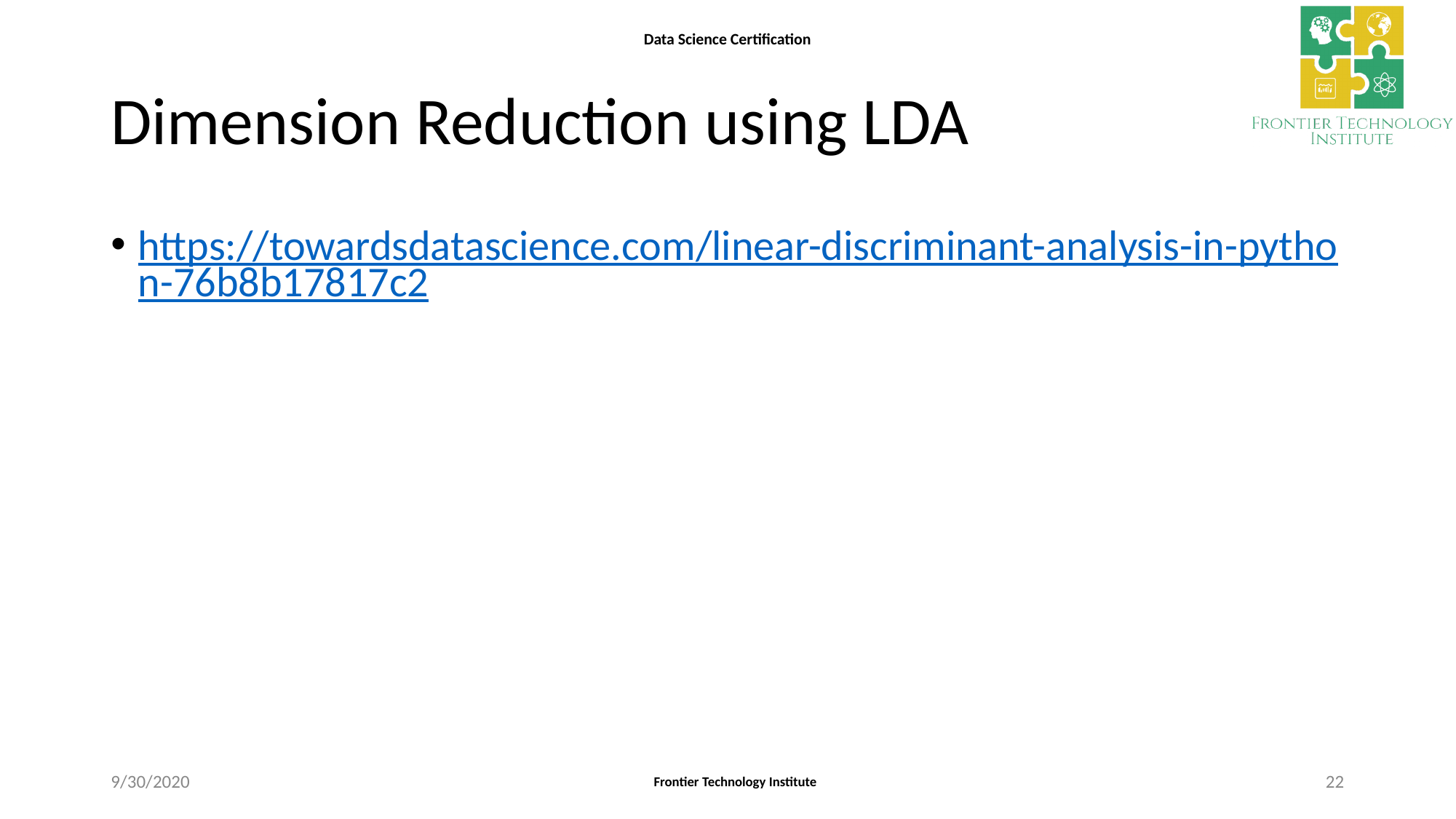

# Dimension Reduction using LDA
https://towardsdatascience.com/linear-discriminant-analysis-in-python-76b8b17817c2
9/30/2020
22